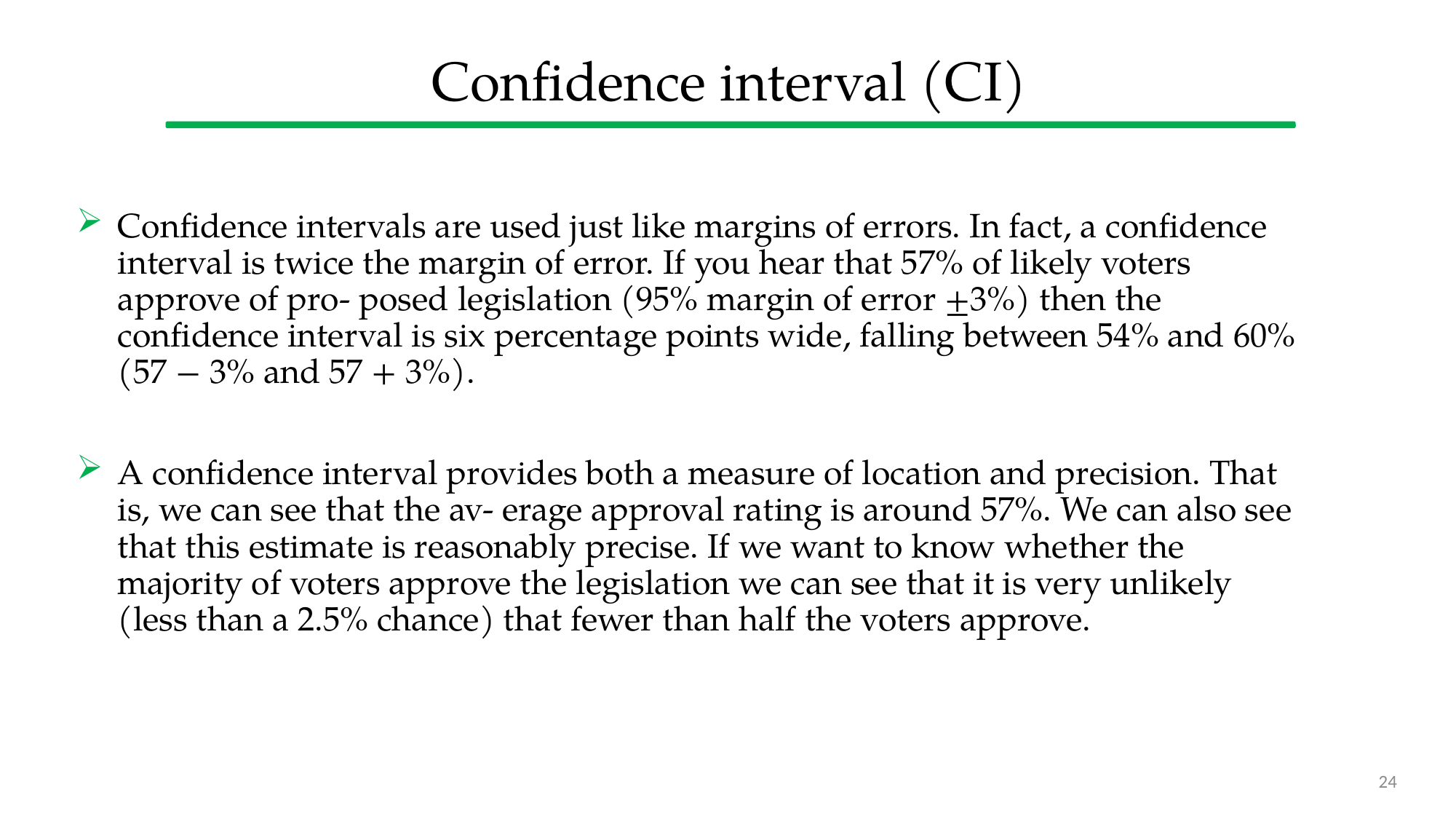

# Confidence interval (CI)

Confidence intervals are used just like margins of errors. In fact, a confidence interval is twice the margin of error. If you hear that 57% of likely voters approve of pro- posed legislation (95% margin of error ±3%) then the confidence interval is six percentage points wide, falling between 54% and 60% (57 − 3% and 57 + 3%).

A confidence interval provides both a measure of location and precision. That is, we can see that the av- erage approval rating is around 57%. We can also see that this estimate is reasonably precise. If we want to know whether the majority of voters approve the legislation we can see that it is very unlikely (less than a 2.5% chance) that fewer than half the voters approve.
24